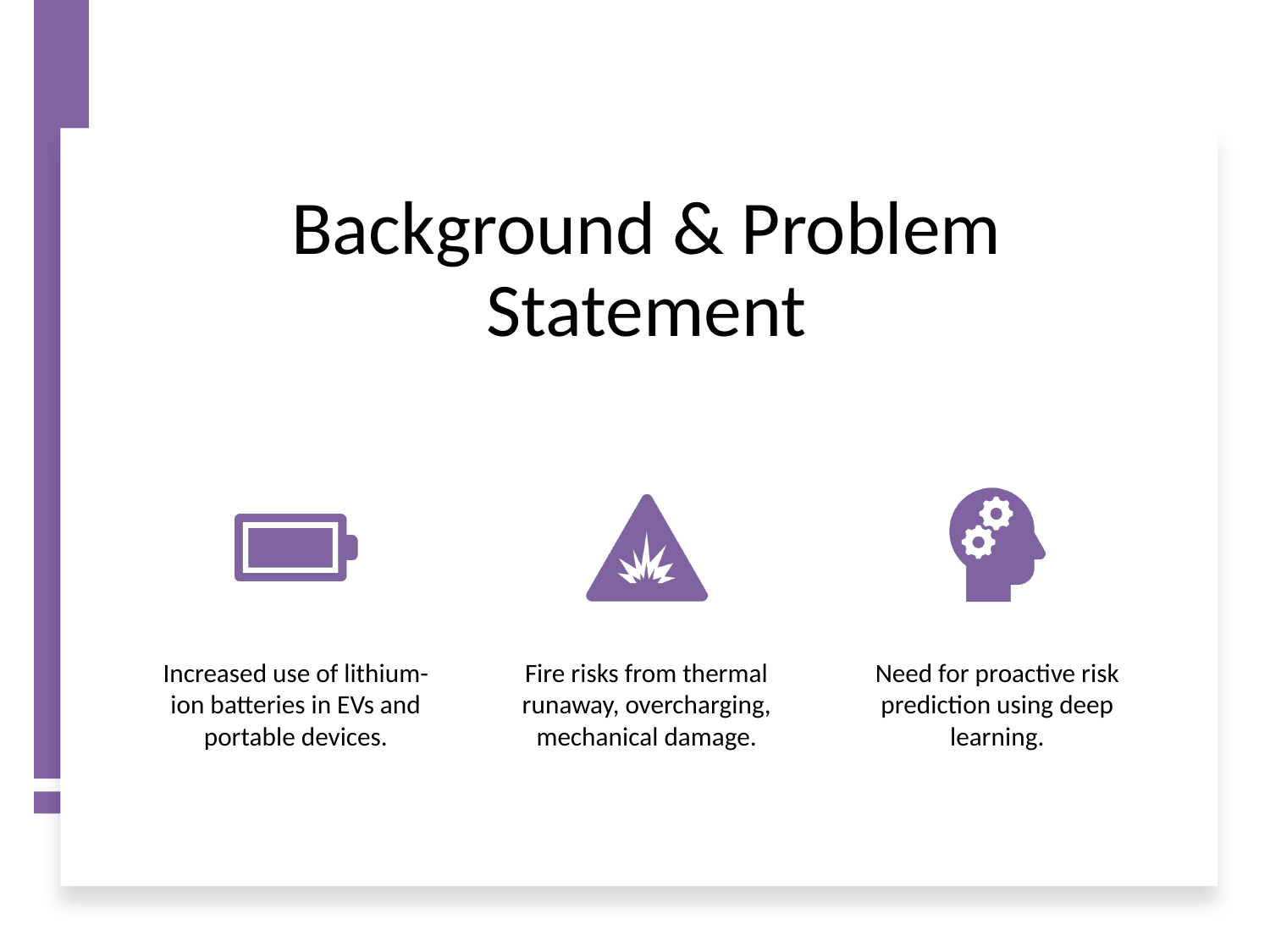

# Background & Problem Statement

Increased use of lithium-ion batteries in EVs and portable devices.
Fire risks from thermal runaway, overcharging, mechanical damage.
Need for proactive risk prediction using deep learning.